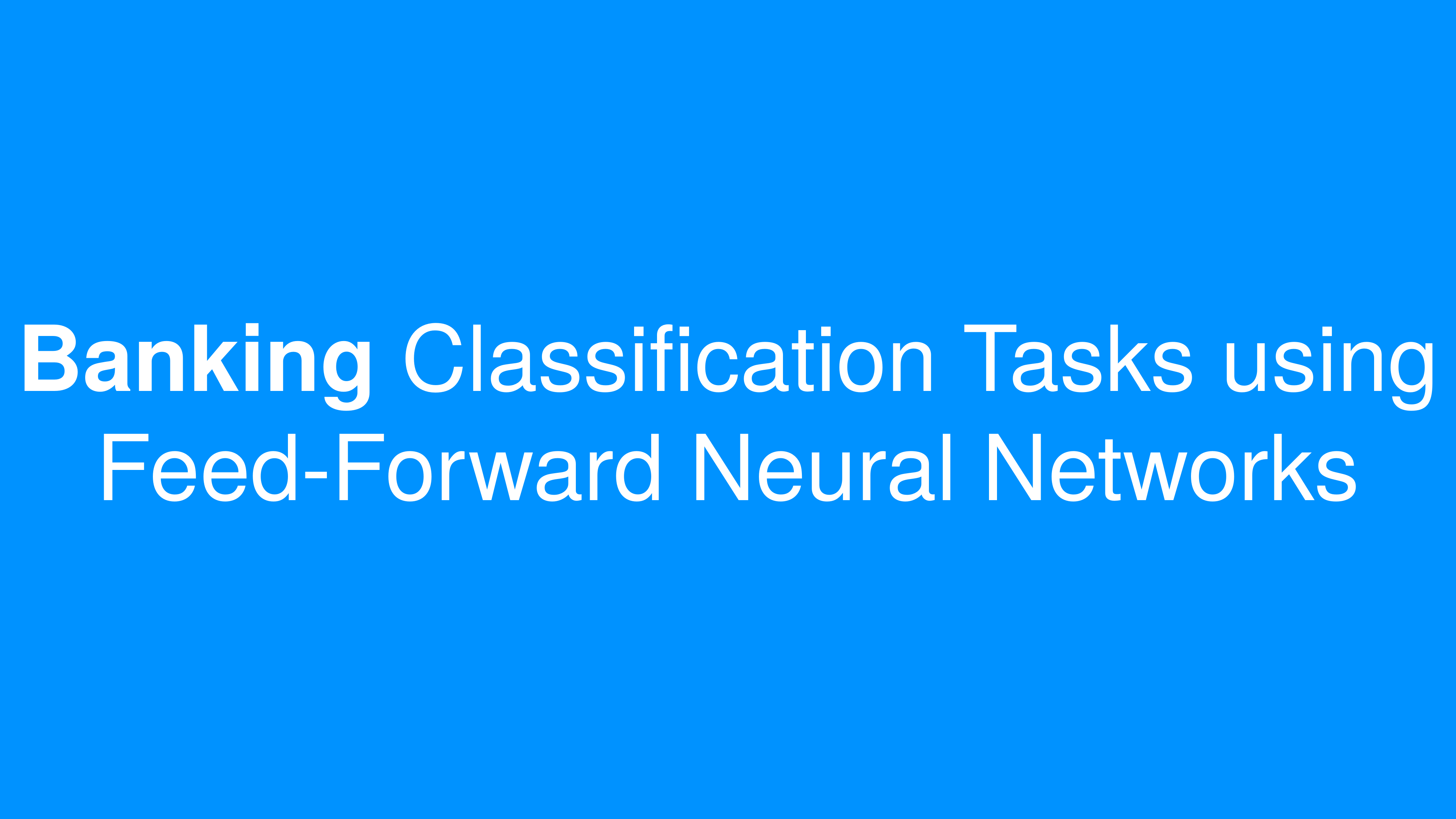

Banking Classification Tasks using
Feed-Forward Neural Networks